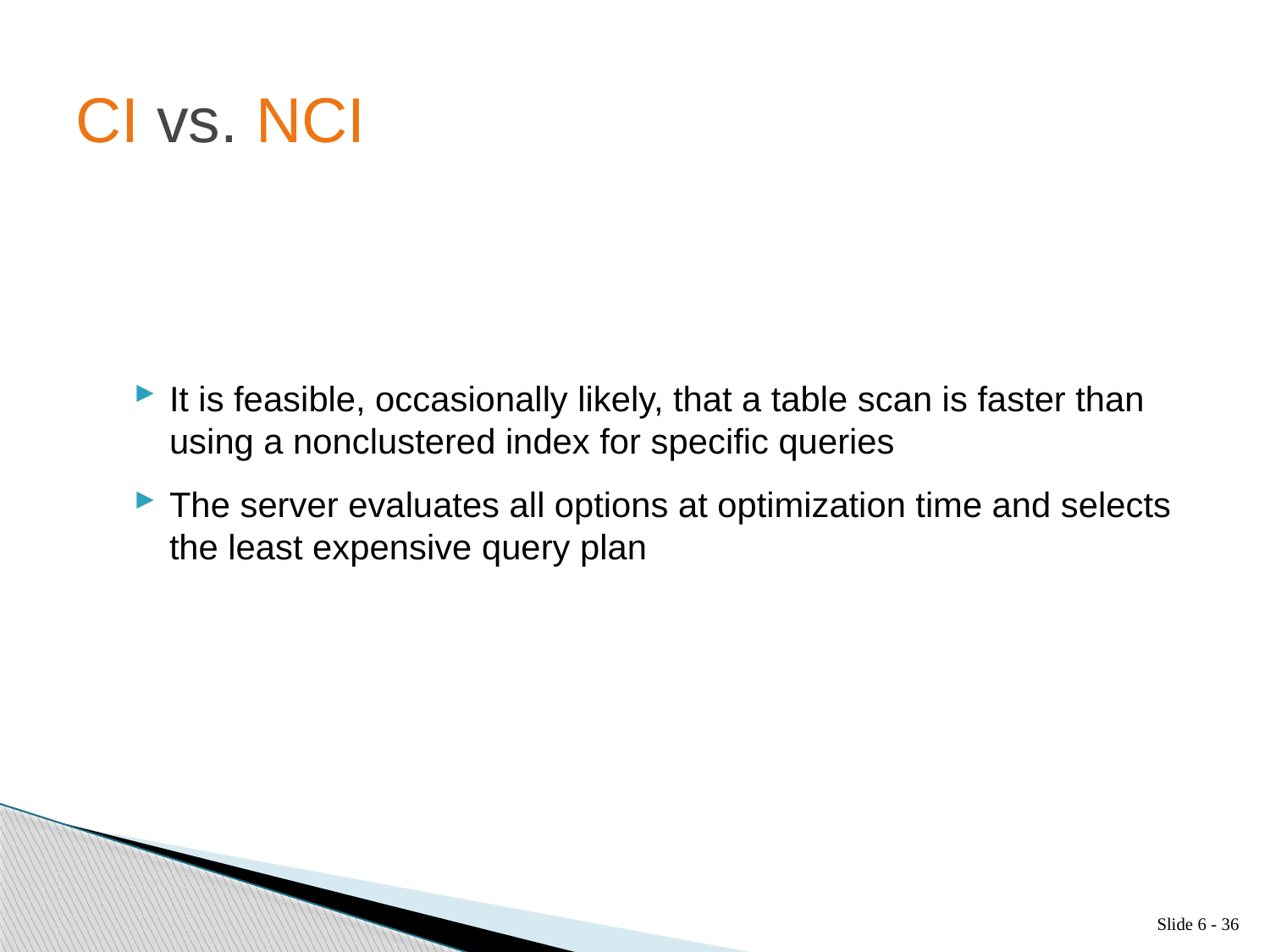

# CI vs. NCI
It is feasible, occasionally likely, that a table scan is faster than using a nonclustered index for specific queries
The server evaluates all options at optimization time and selects the least expensive query plan
Slide 6 - 36